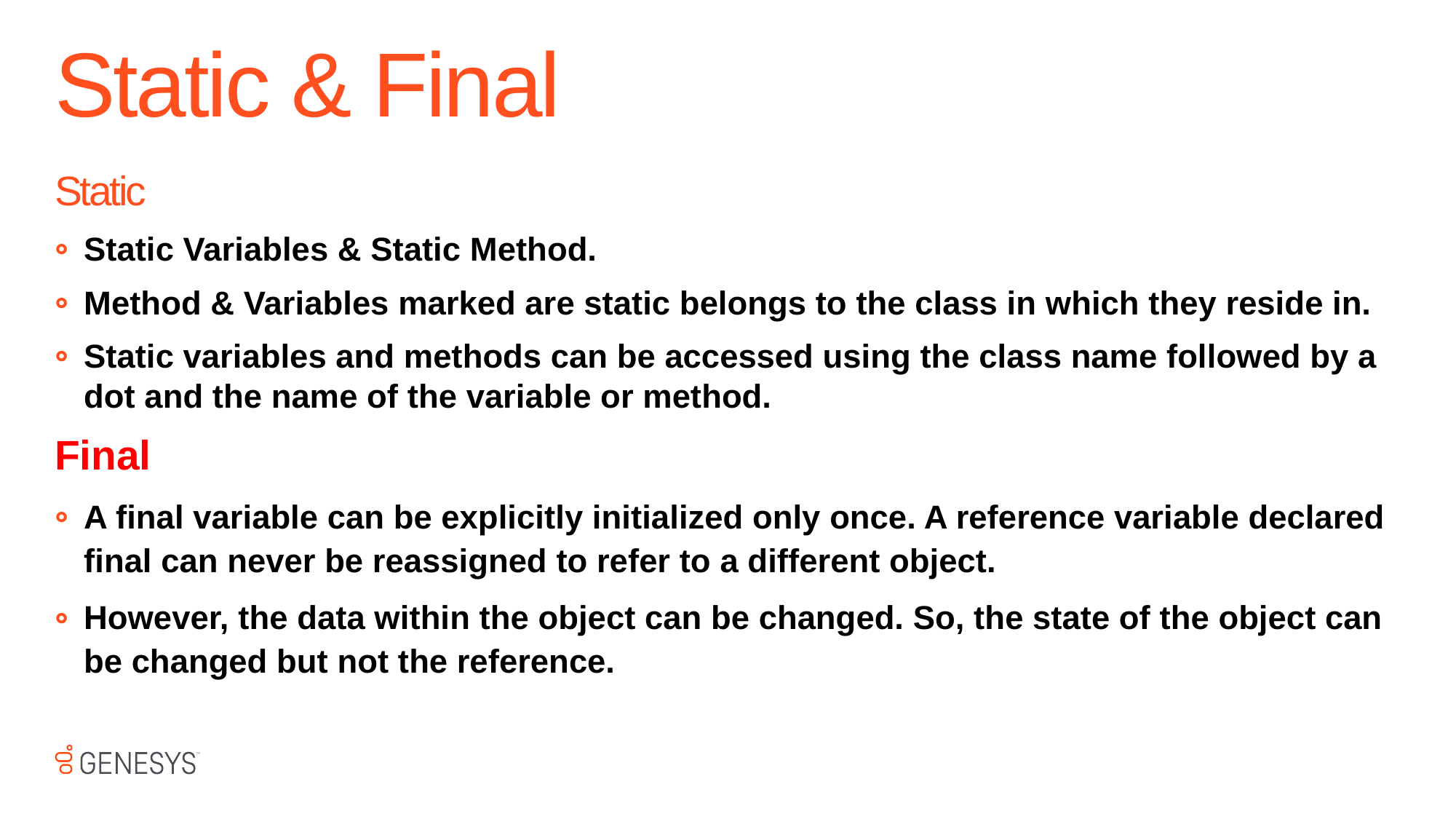

# Static & Final
Static
Static Variables & Static Method.
Method & Variables marked are static belongs to the class in which they reside in.
Static variables and methods can be accessed using the class name followed by a dot and the name of the variable or method.
Final
A final variable can be explicitly initialized only once. A reference variable declared final can never be reassigned to refer to a different object.
However, the data within the object can be changed. So, the state of the object can be changed but not the reference.